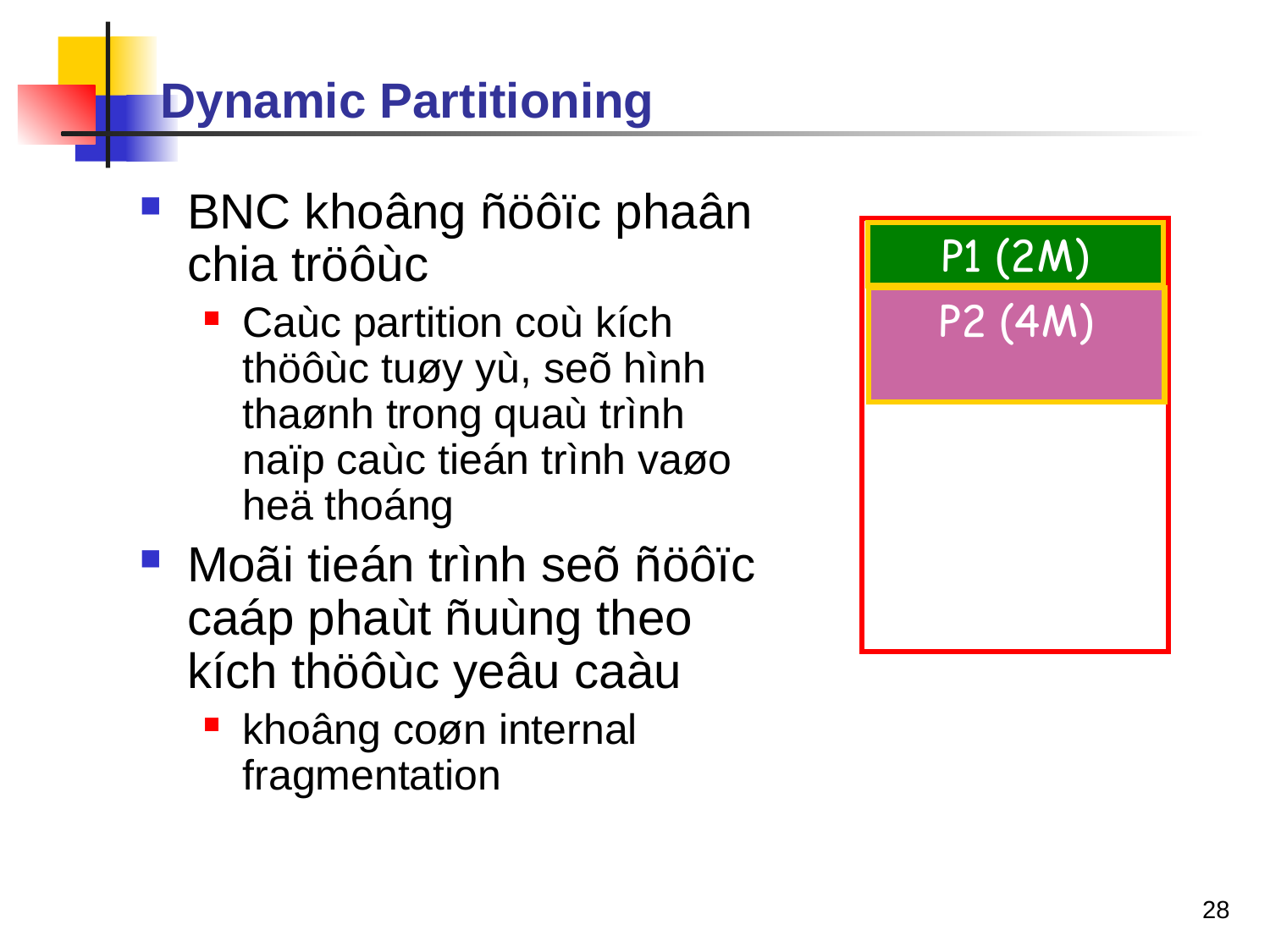

# Dynamic Partitioning
BNC khoâng ñöôïc phaân chia tröôùc
Caùc partition coù kích thöôùc tuøy yù, seõ hình thaønh trong quaù trình naïp caùc tieán trình vaøo heä thoáng
Moãi tieán trình seõ ñöôïc caáp phaùt ñuùng theo kích thöôùc yeâu caàu
khoâng coøn internal fragmentation

P1 (2M)
P2 (4M)

28